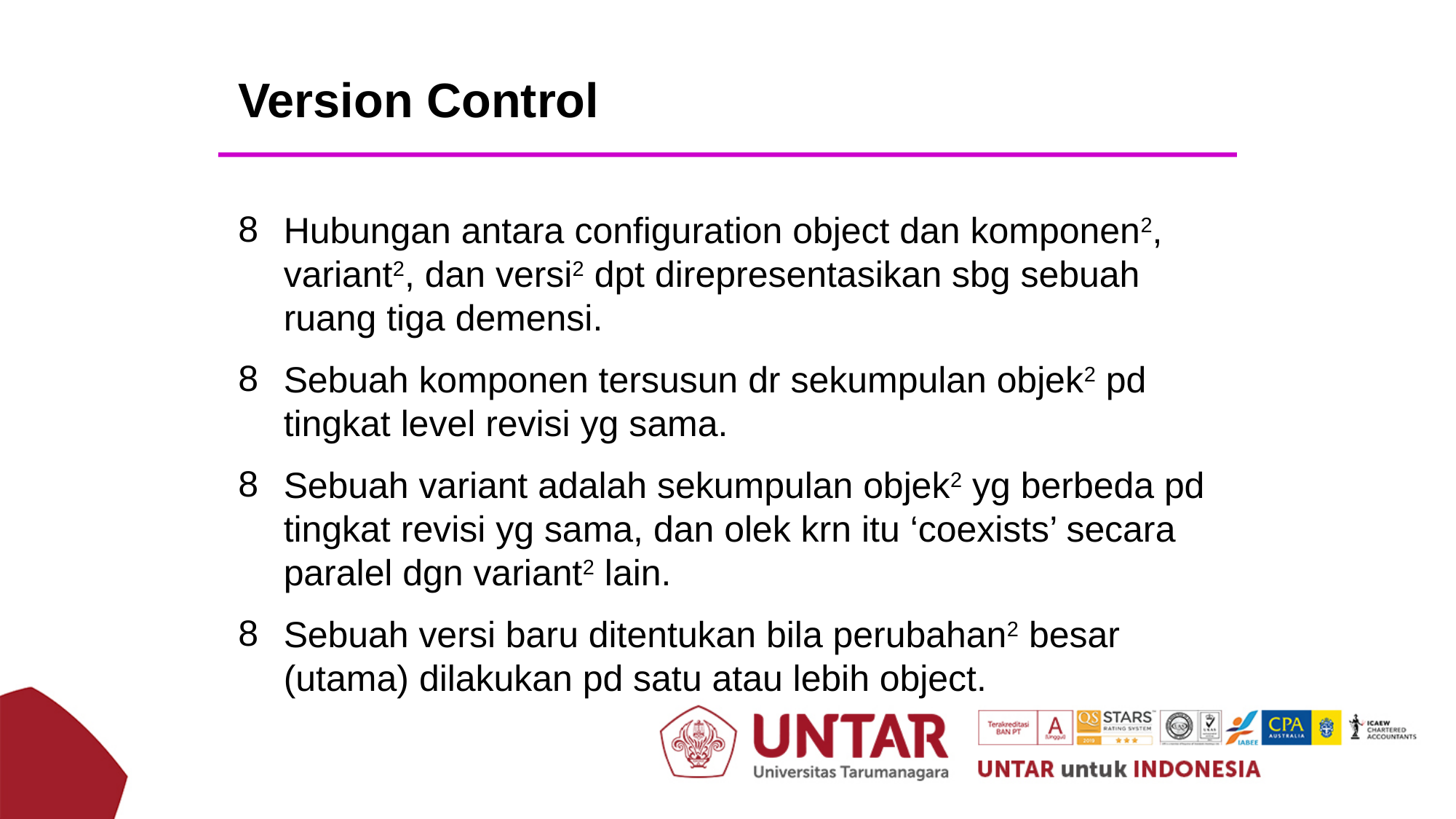

Version Control

Hubungan antara configuration object dan komponen2, variant2, dan versi2 dpt direpresentasikan sbg sebuah ruang tiga demensi.
Sebuah komponen tersusun dr sekumpulan objek2 pd tingkat level revisi yg sama.
Sebuah variant adalah sekumpulan objek2 yg berbeda pd tingkat revisi yg sama, dan olek krn itu ‘coexists’ secara paralel dgn variant2 lain.
Sebuah versi baru ditentukan bila perubahan2 besar (utama) dilakukan pd satu atau lebih object.